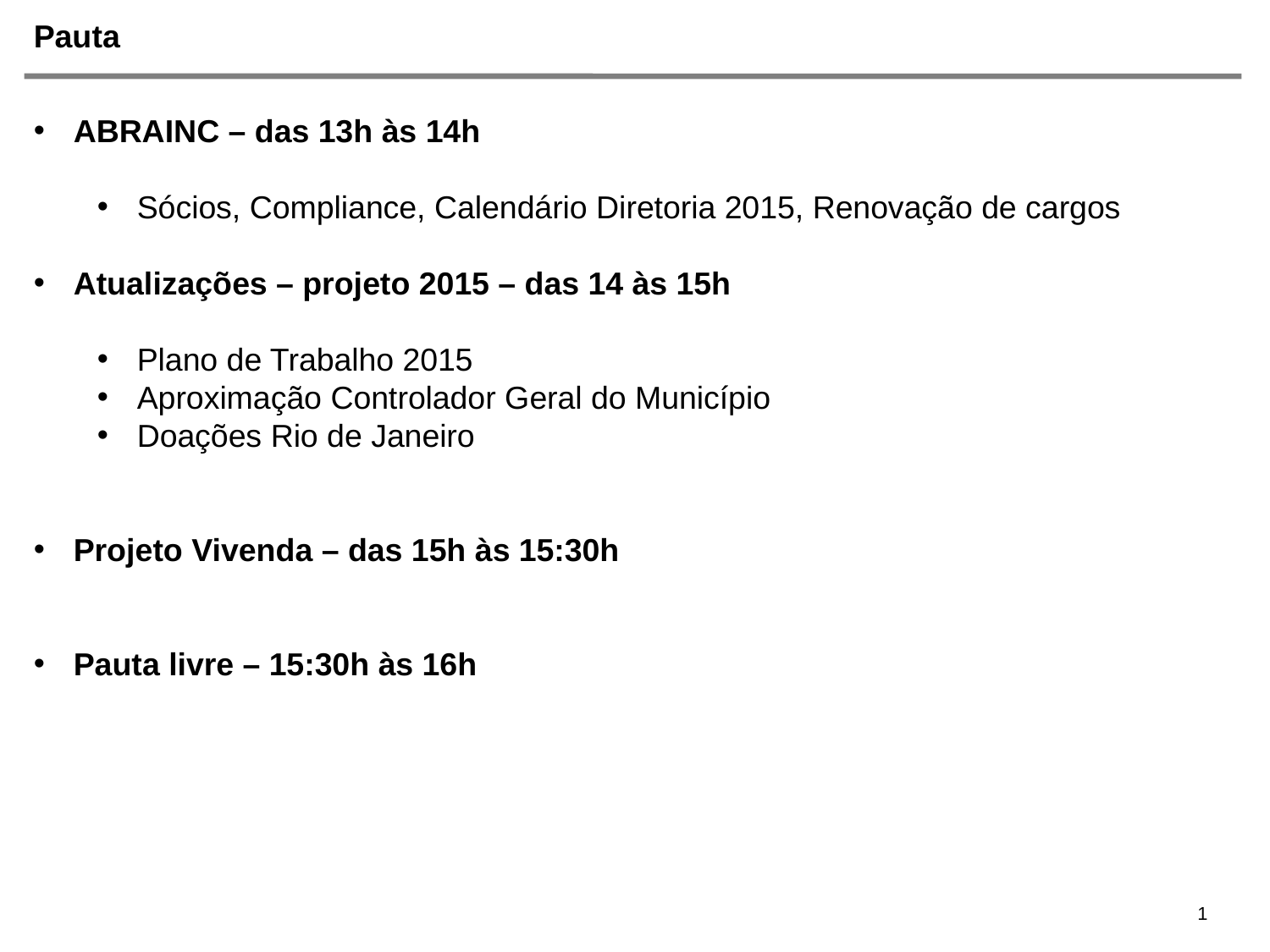

# Pauta

ABRAINC – das 13h às 14h

Sócios, Compliance, Calendário Diretoria 2015, Renovação de cargos

Atualizações – projeto 2015 – das 14 às 15h

Plano de Trabalho 2015
Aproximação Controlador Geral do Município
Doações Rio de Janeiro

Projeto Vivenda – das 15h às 15:30h

Pauta livre – 15:30h às 16h

1